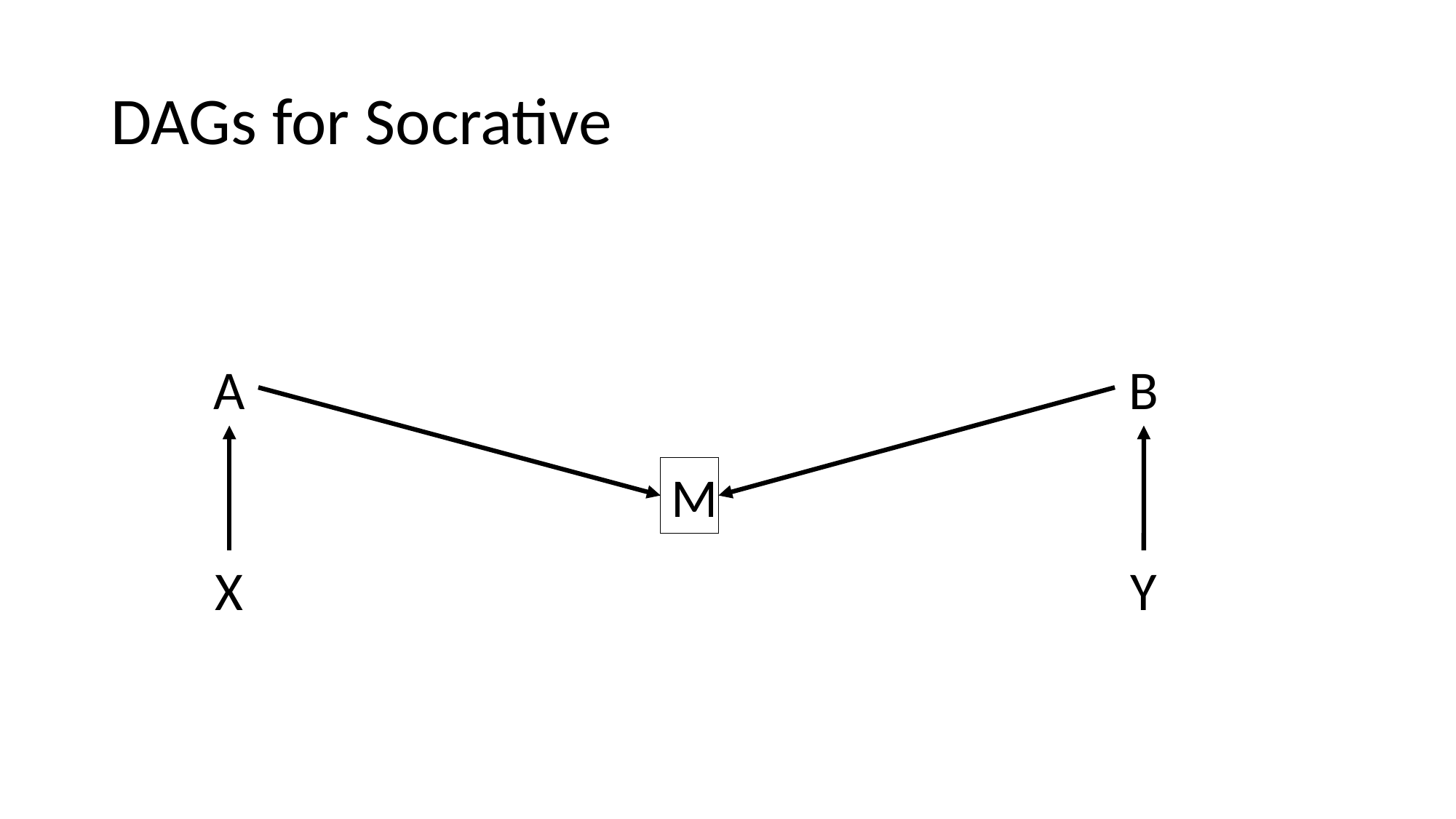

# DAGs for Socrative
A
B
M
Y
X